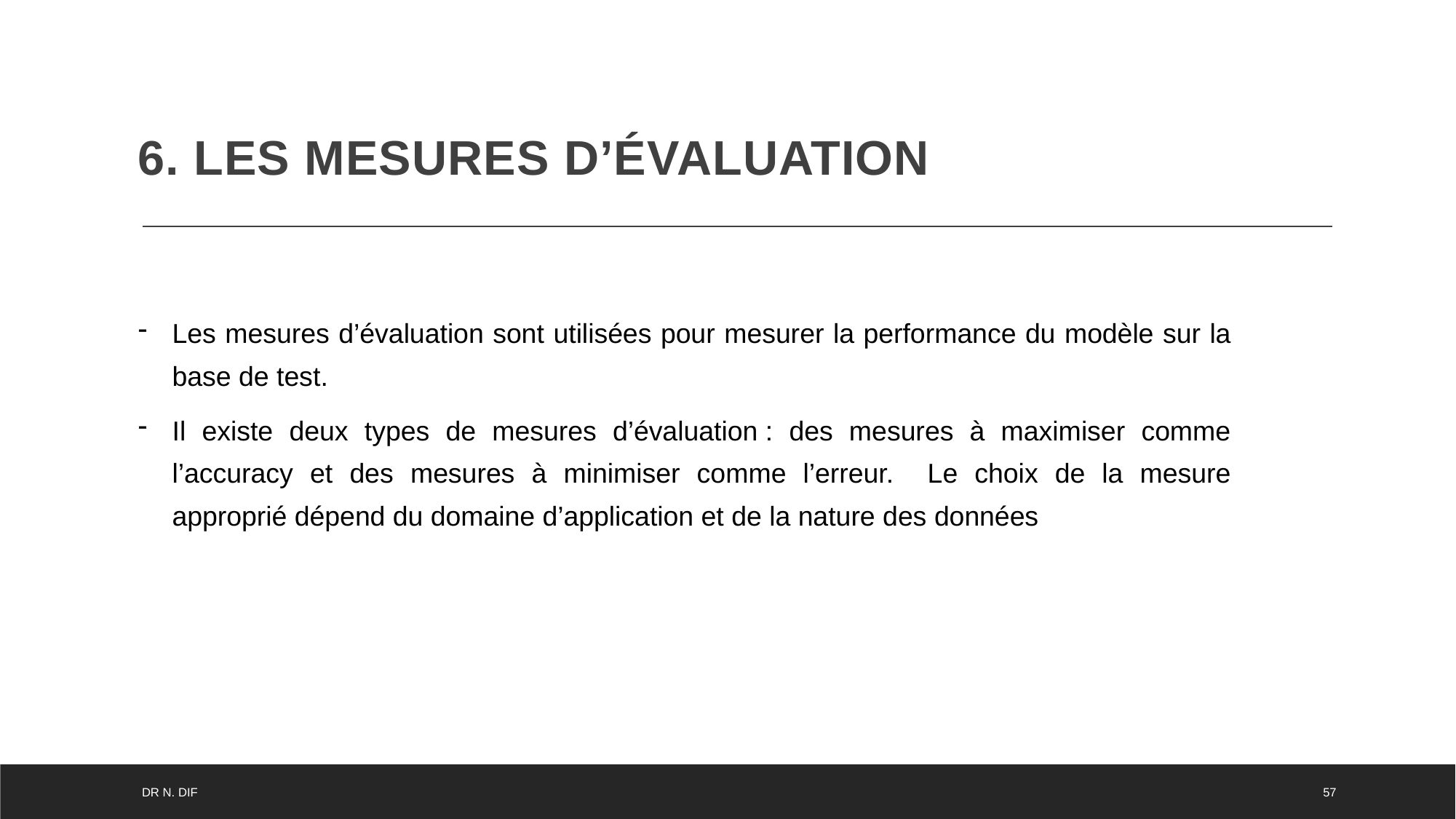

6. Les mesures d’évaluation
Les mesures d’évaluation sont utilisées pour mesurer la performance du modèle sur la base de test.
Il existe deux types de mesures d’évaluation : des mesures à maximiser comme l’accuracy et des mesures à minimiser comme l’erreur.  Le choix de la mesure approprié dépend du domaine d’application et de la nature des données
DR n. DIF
57